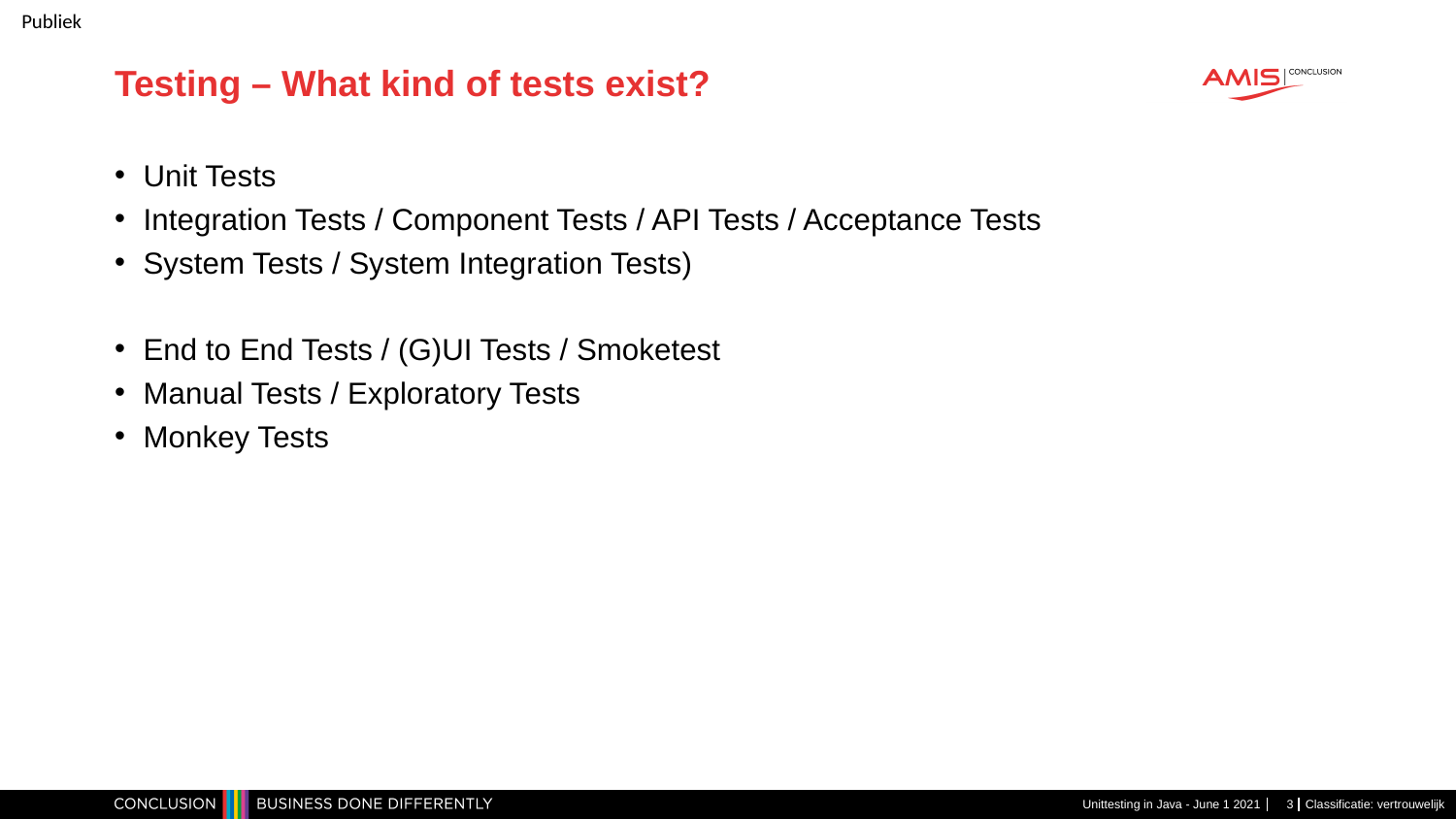

# Testing – What kind of tests exist?
Unit Tests
Integration Tests / Component Tests / API Tests / Acceptance Tests
System Tests / System Integration Tests)

End to End Tests / (G)UI Tests / Smoketest
Manual Tests / Exploratory Tests
Monkey Tests
Unittesting in Java - June 1 2021
3